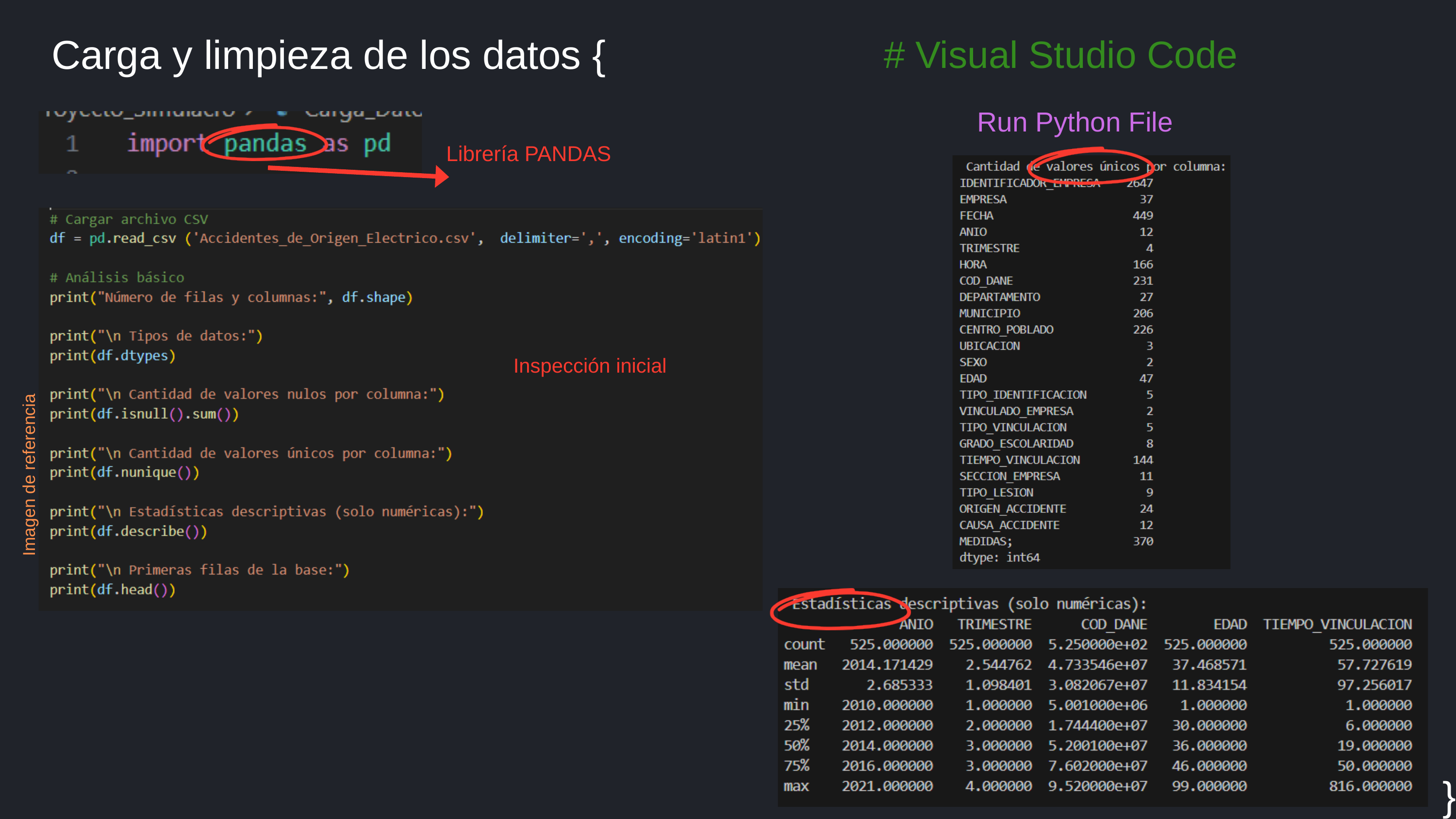

# Visual Studio Code
Carga y limpieza de los datos {
Run Python File

Librería PANDAS

Inspección inicial
Imagen de referencia

}